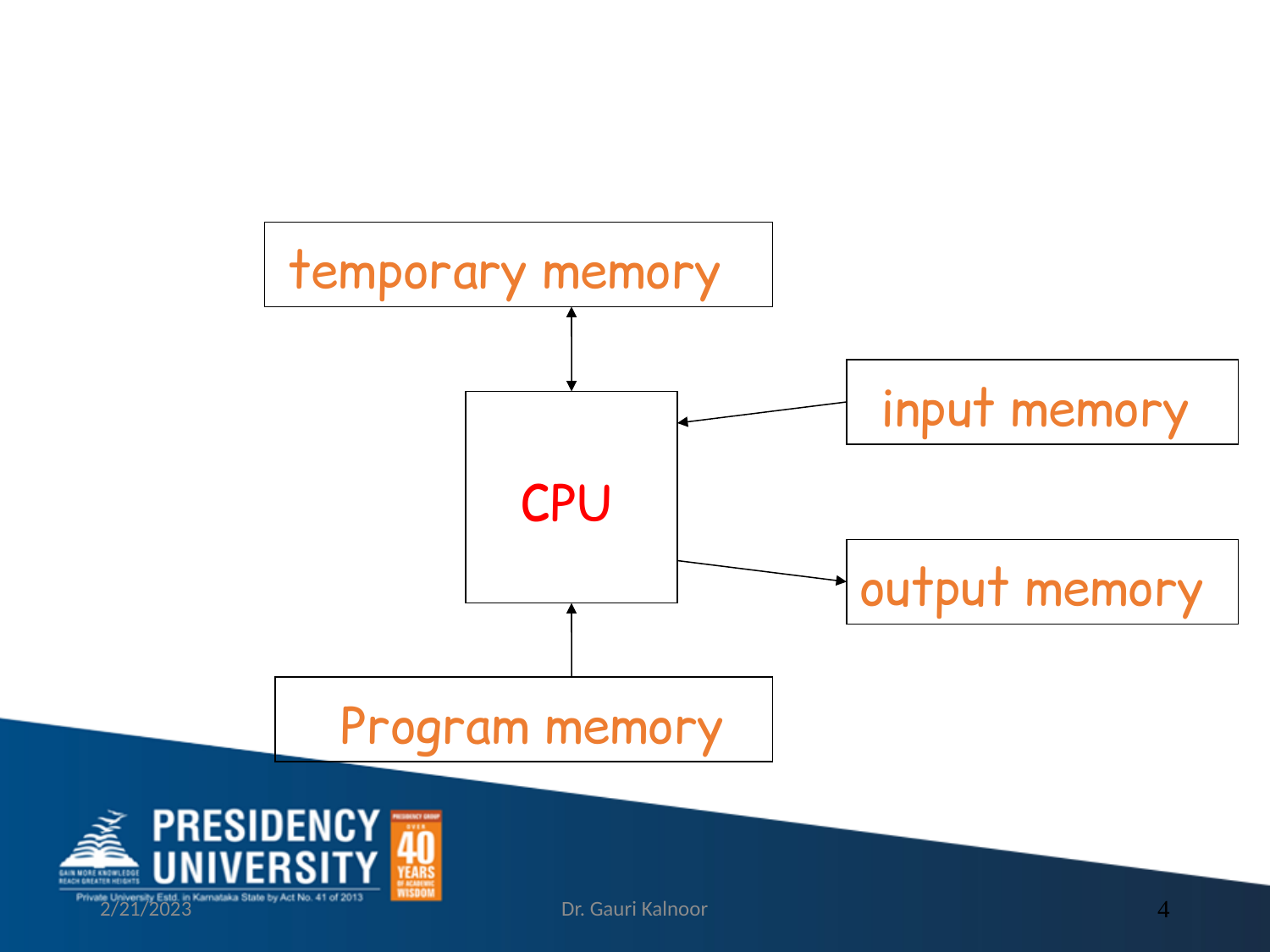

temporary memory

input memory

CPU

output memory

Program memory
2/21/2023
Dr. Gauri Kalnoor
4